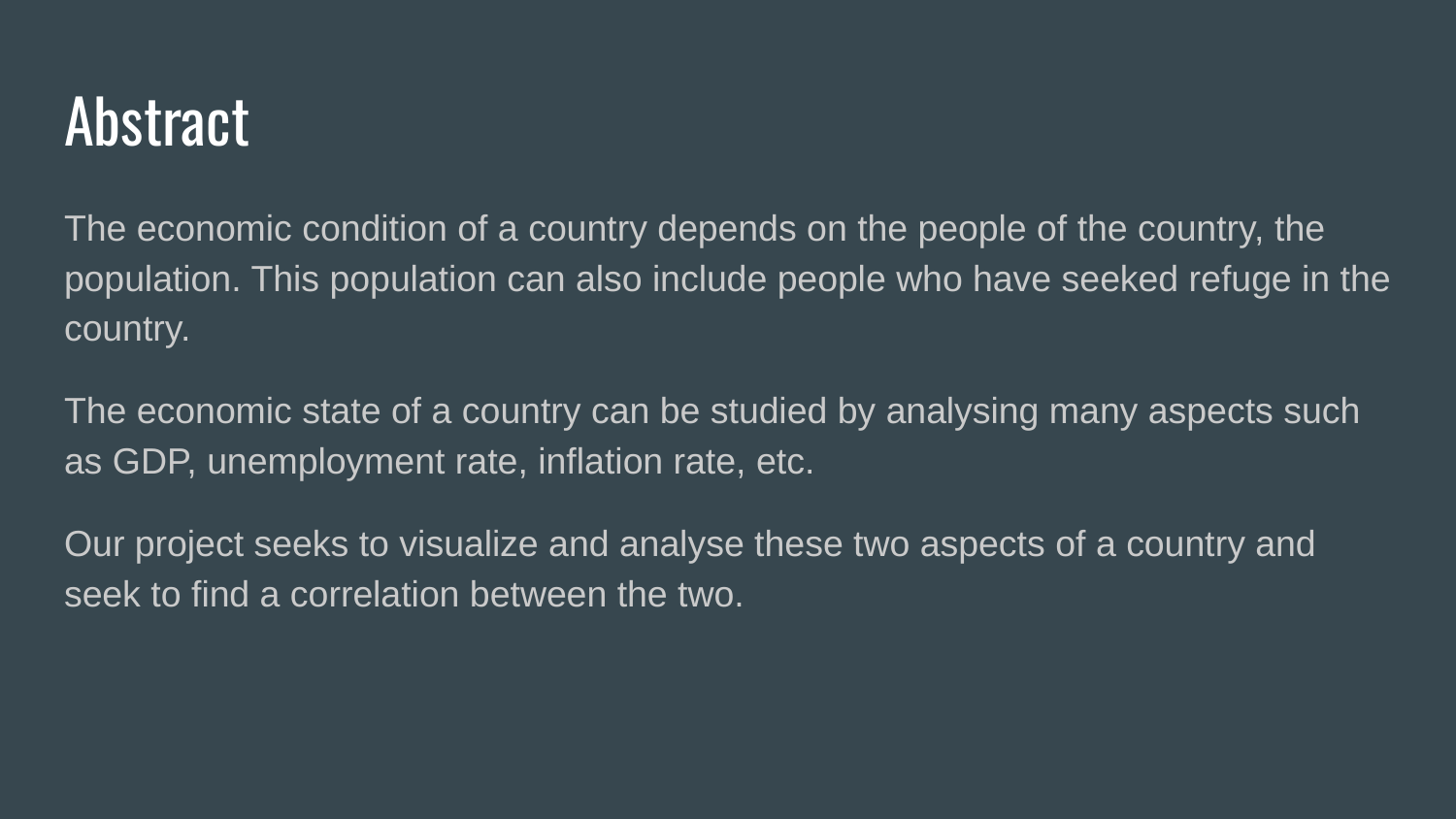

# Abstract
The economic condition of a country depends on the people of the country, the population. This population can also include people who have seeked refuge in the country.
The economic state of a country can be studied by analysing many aspects such as GDP, unemployment rate, inflation rate, etc.
Our project seeks to visualize and analyse these two aspects of a country and seek to find a correlation between the two.